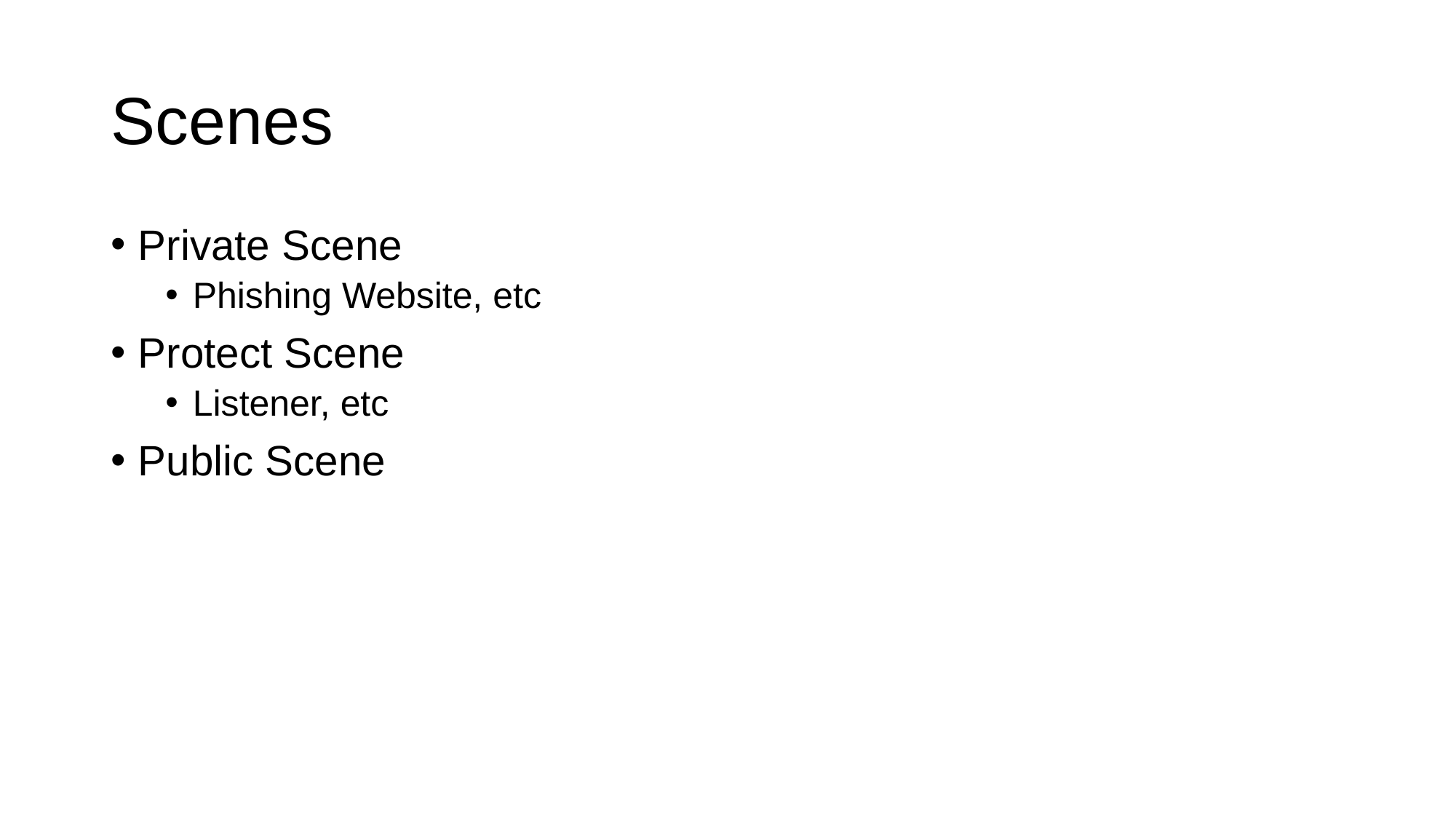

# Scenes
Private Scene
Phishing Website, etc
Protect Scene
Listener, etc
Public Scene